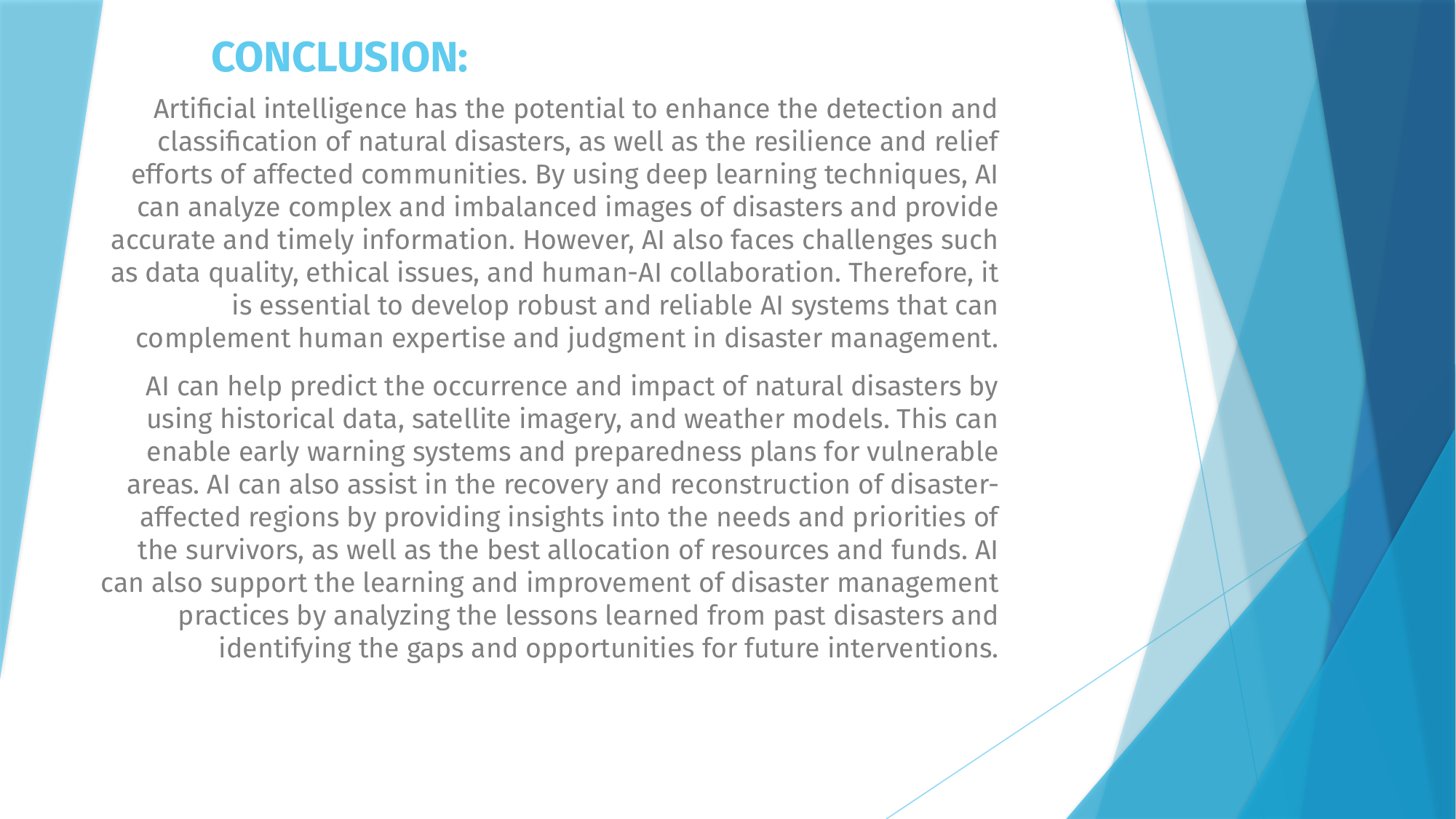

# CONCLUSION:
Artificial intelligence has the potential to enhance the detection and classification of natural disasters, as well as the resilience and relief efforts of affected communities. By using deep learning techniques, AI can analyze complex and imbalanced images of disasters and provide accurate and timely information. However, AI also faces challenges such as data quality, ethical issues, and human-AI collaboration. Therefore, it is essential to develop robust and reliable AI systems that can complement human expertise and judgment in disaster management.
AI can help predict the occurrence and impact of natural disasters by using historical data, satellite imagery, and weather models. This can enable early warning systems and preparedness plans for vulnerable areas. AI can also assist in the recovery and reconstruction of disaster-affected regions by providing insights into the needs and priorities of the survivors, as well as the best allocation of resources and funds. AI can also support the learning and improvement of disaster management practices by analyzing the lessons learned from past disasters and identifying the gaps and opportunities for future interventions.